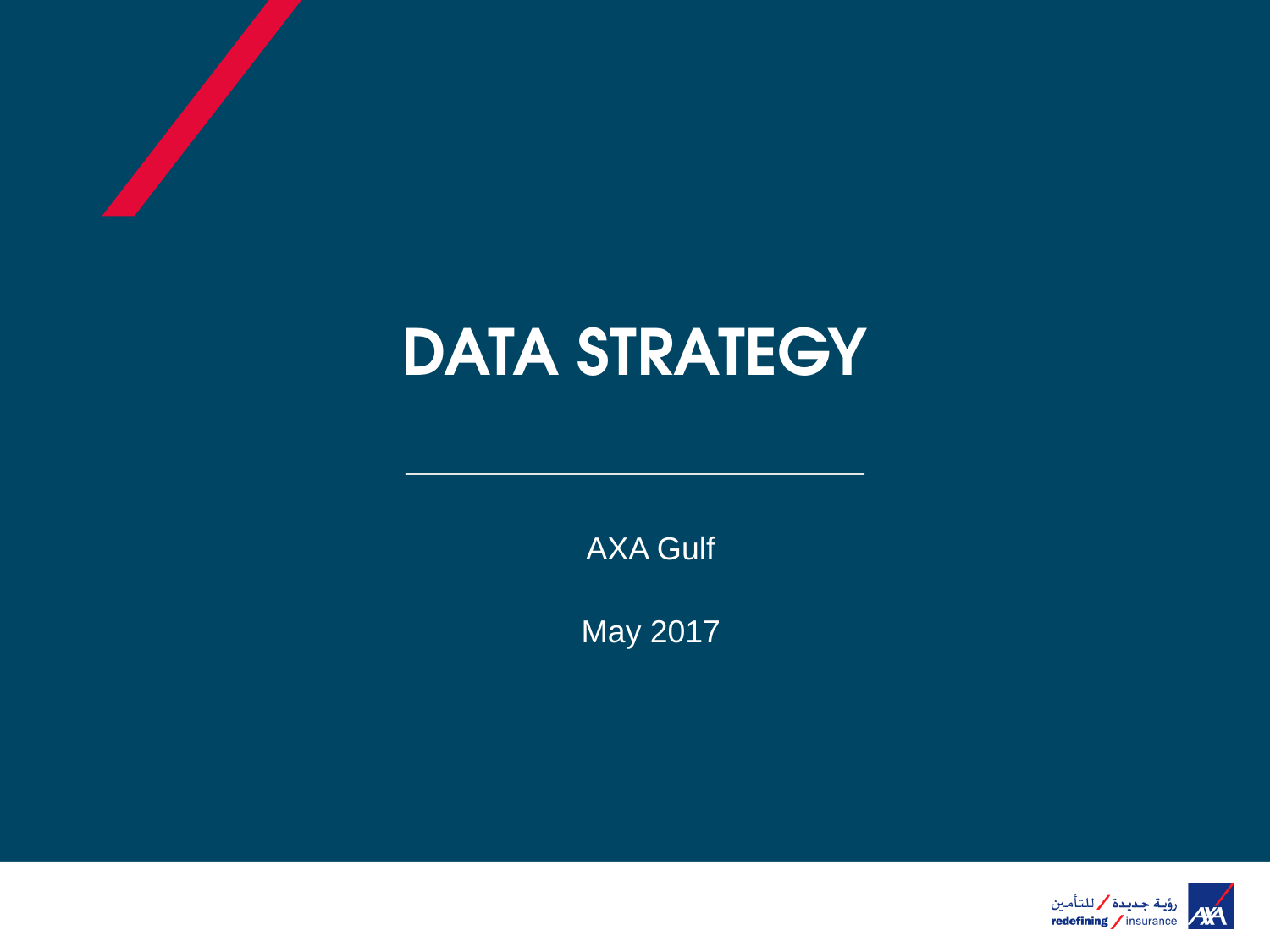

# DATA Strategy
AXA Gulf

May 2017